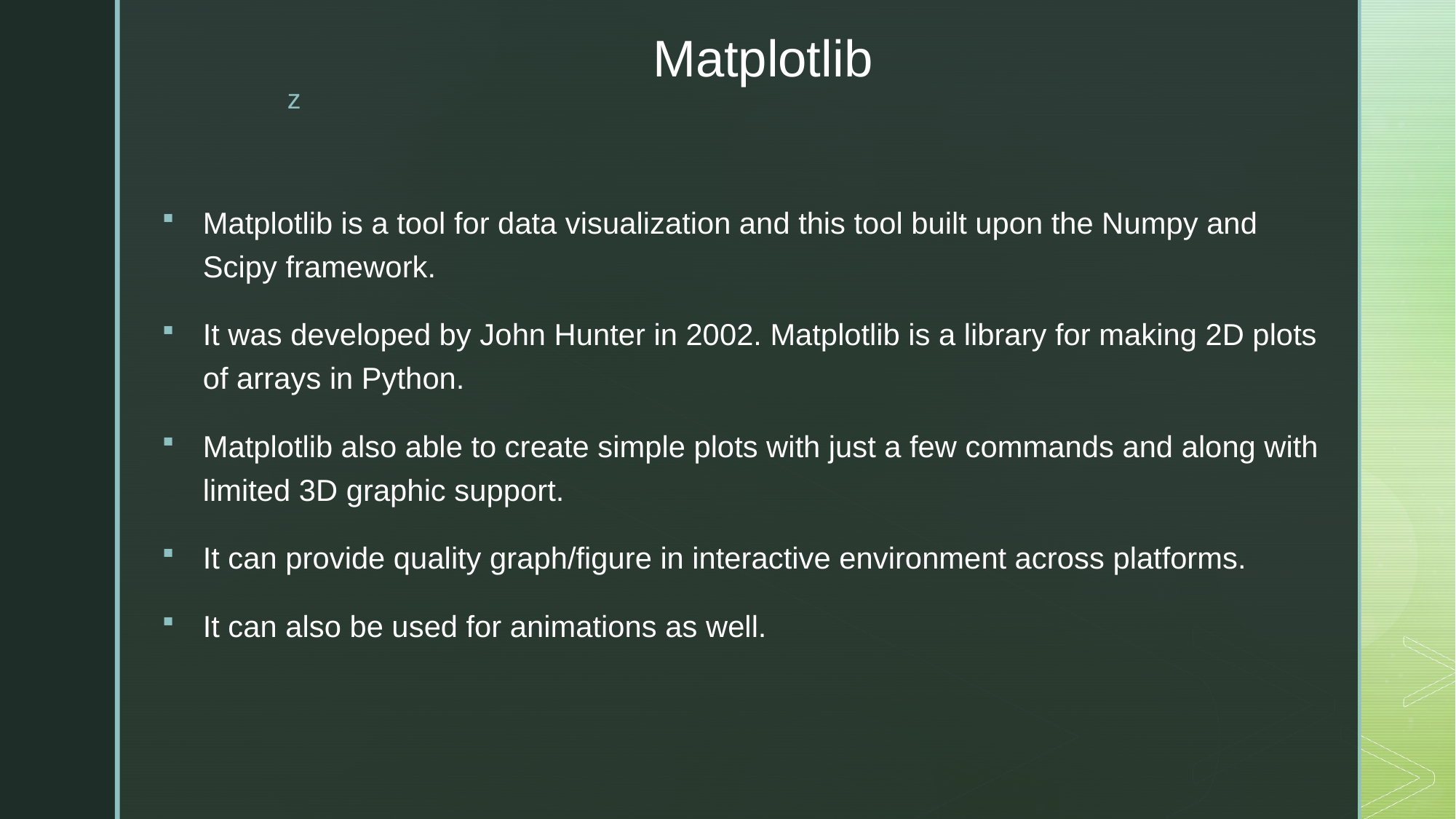

# Matplotlib
Matplotlib is a tool for data visualization and this tool built upon the Numpy and Scipy framework.
It was developed by John Hunter in 2002. Matplotlib is a library for making 2D plots of arrays in Python.
Matplotlib also able to create simple plots with just a few commands and along with limited 3D graphic support.
It can provide quality graph/figure in interactive environment across platforms.
It can also be used for animations as well.